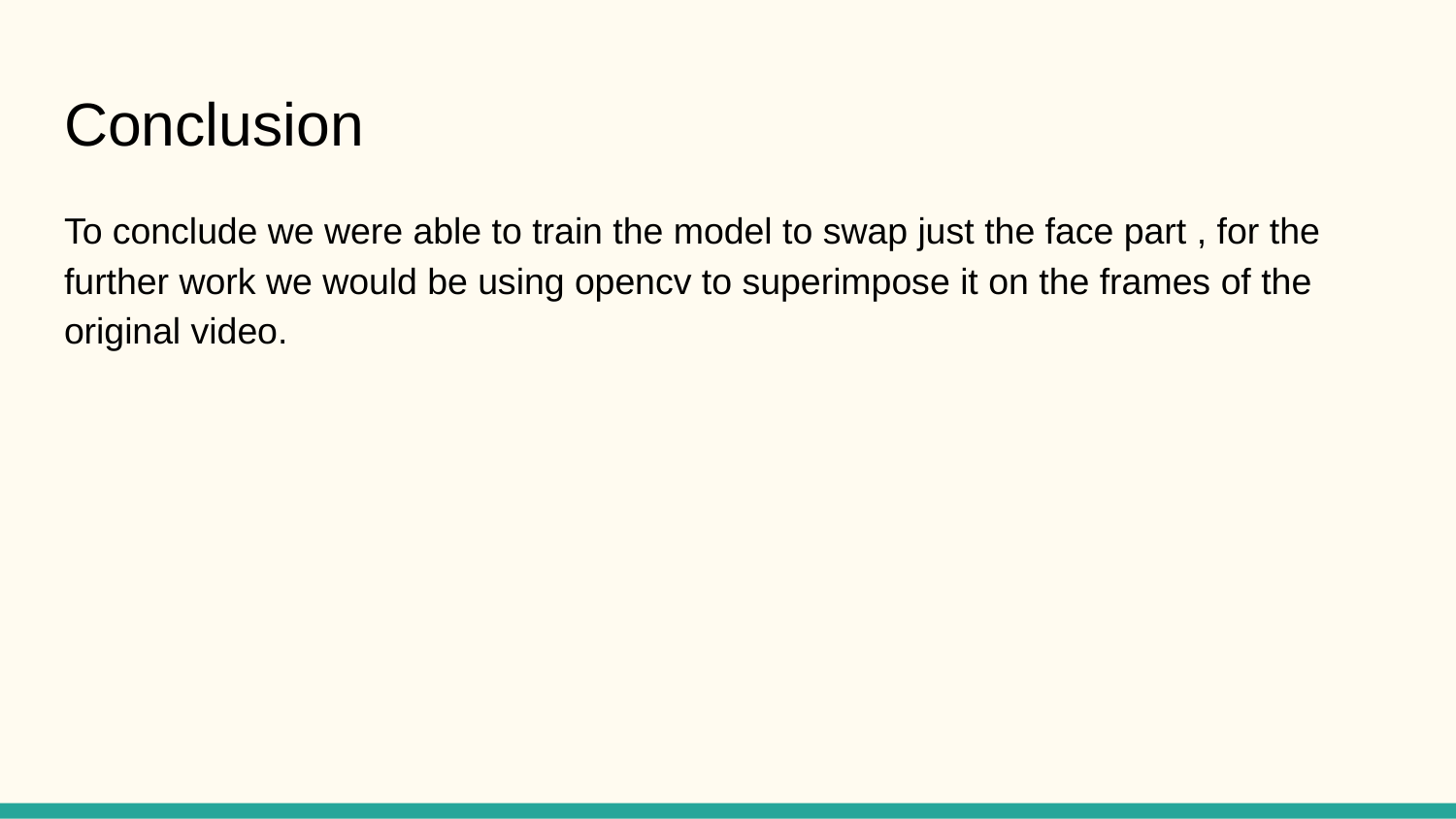

# Conclusion
To conclude we were able to train the model to swap just the face part , for the further work we would be using opencv to superimpose it on the frames of the original video.